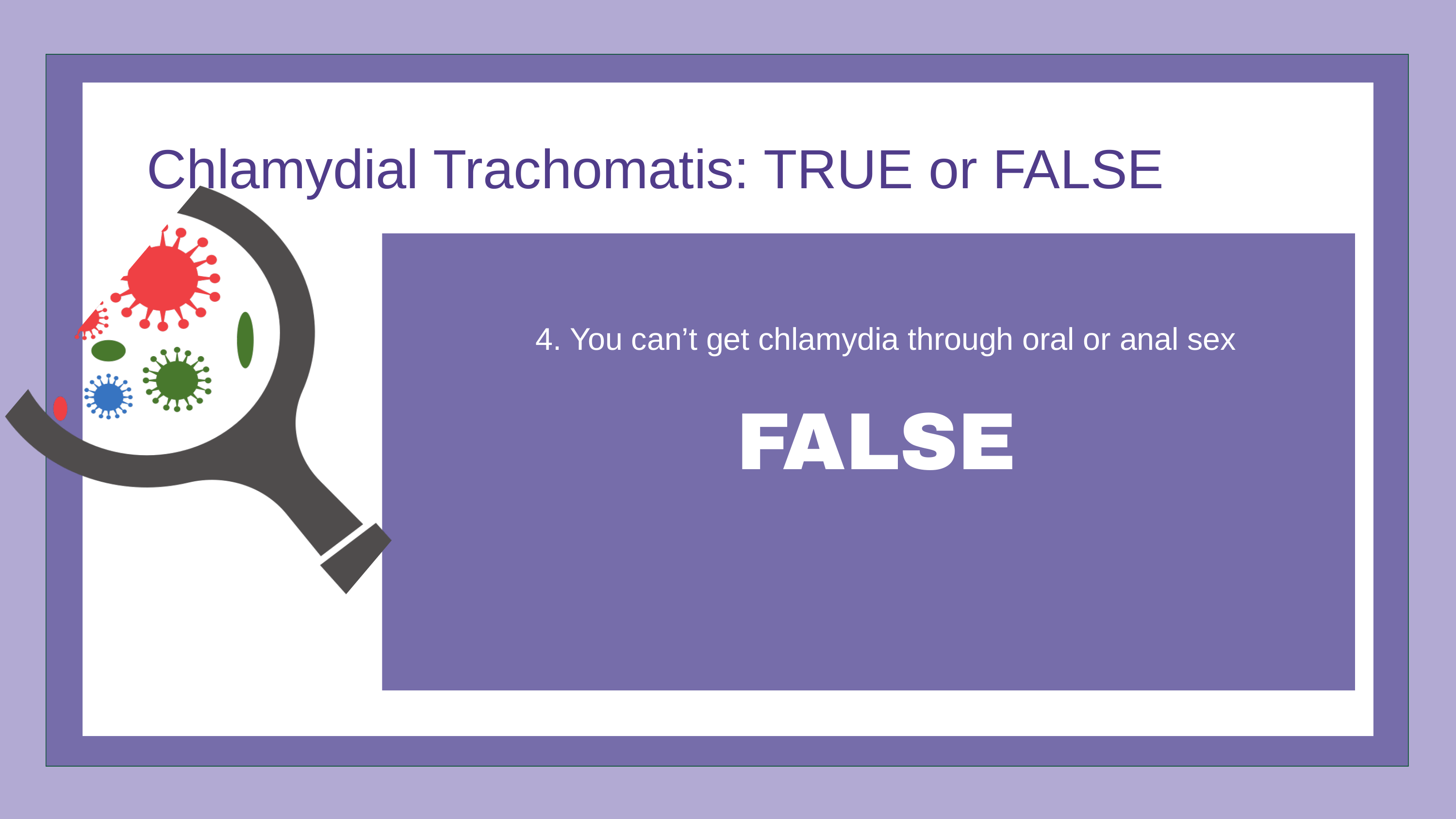

Chlamydial Trachomatis: TRUE or FALSE

4. You can’t get chlamydia through oral or anal sex
FALSE